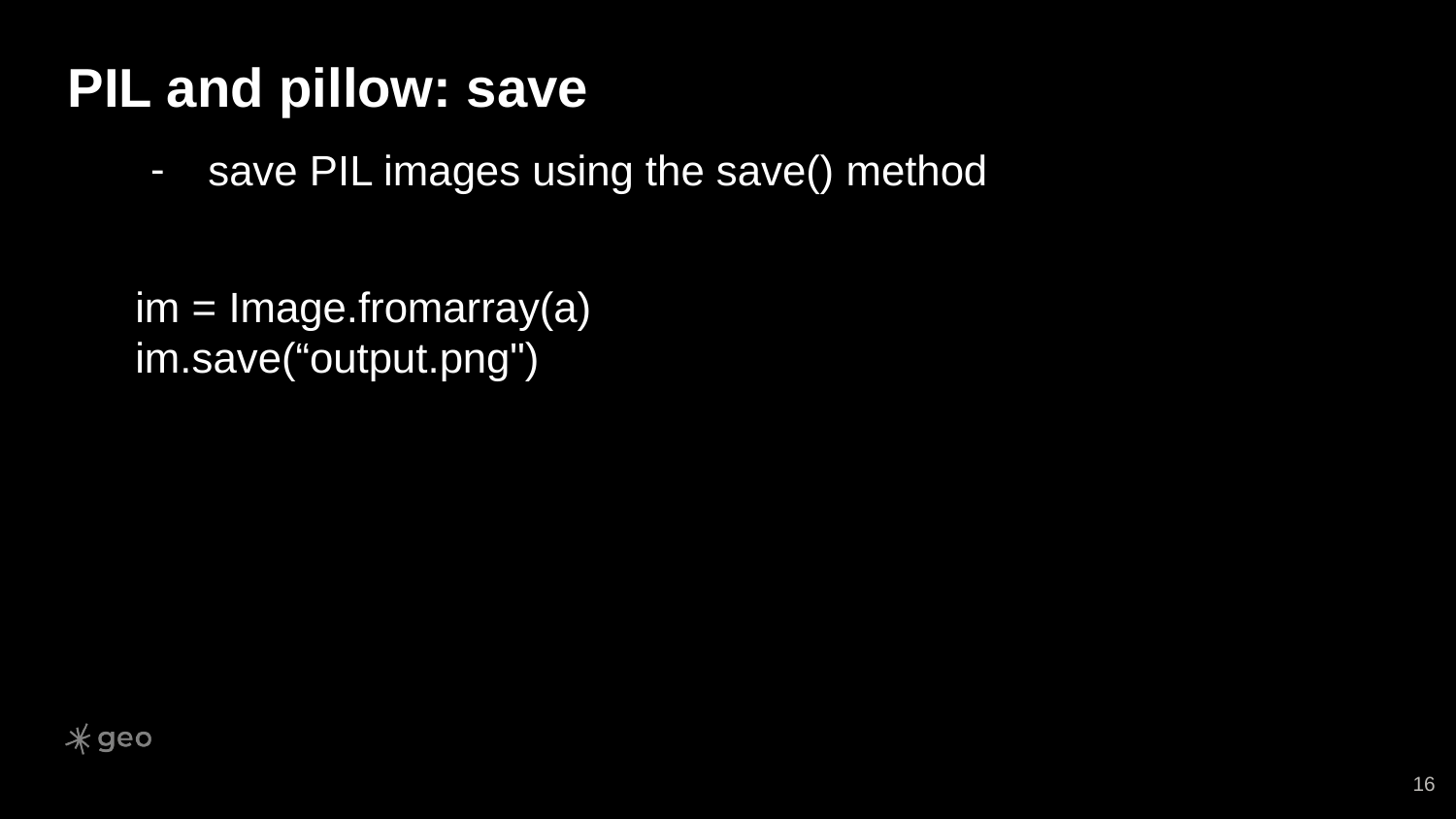

# PIL and pillow: save
save PIL images using the save() method

im = Image.fromarray(a)
im.save(“output.png")

16